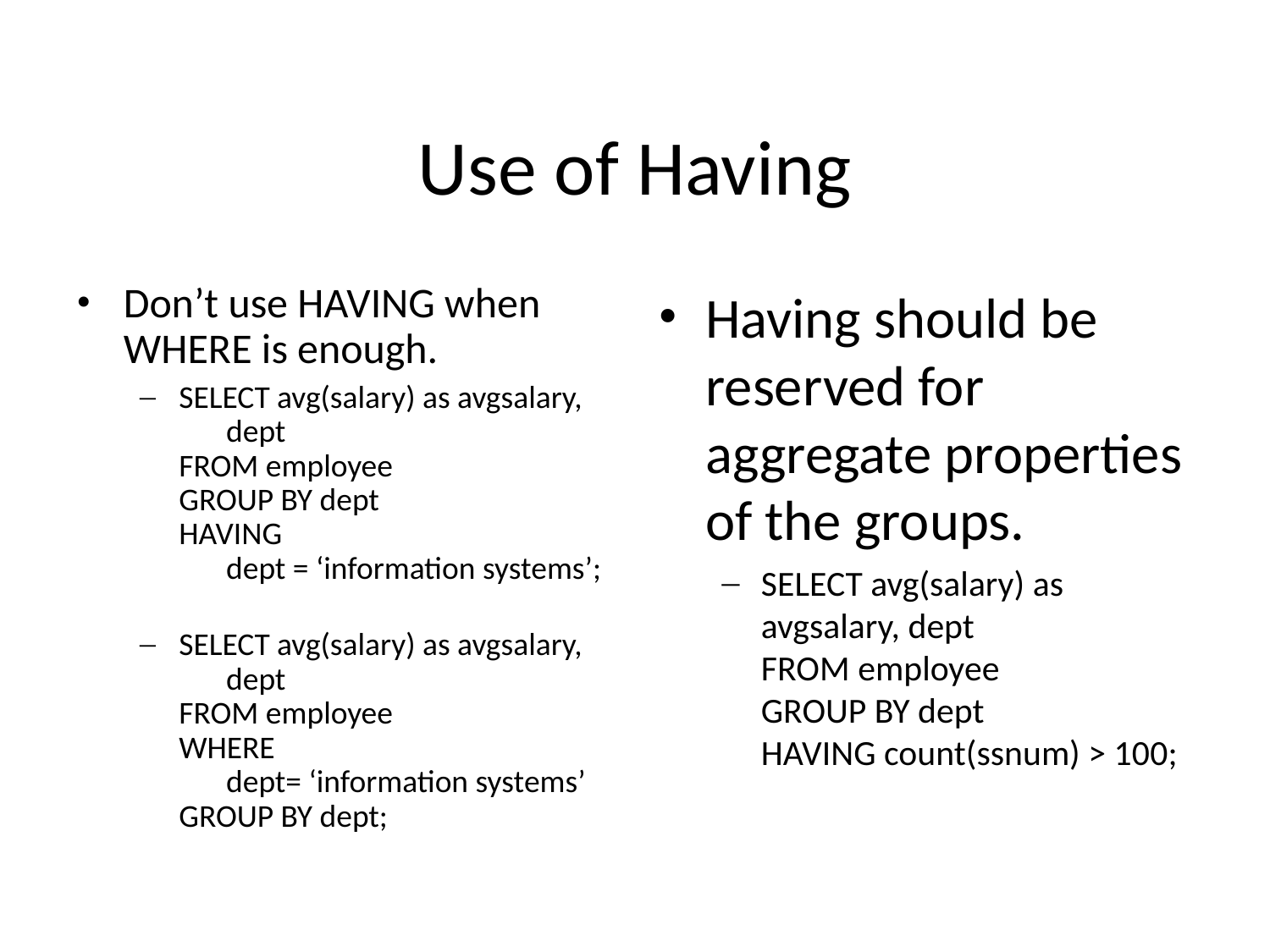

# Use of Having
Don’t use HAVING when WHERE is enough.
SELECT avg(salary) as avgsalary, 		dept
FROM employee
GROUP BY dept
HAVING
	dept = ‘information systems’;
SELECT avg(salary) as avgsalary, 		dept
FROM employee
WHERE
	dept= ‘information systems’
GROUP BY dept;
Having should be reserved for aggregate properties of the groups.
SELECT avg(salary) as avgsalary, dept
FROM employee
GROUP BY dept
HAVING count(ssnum) > 100;